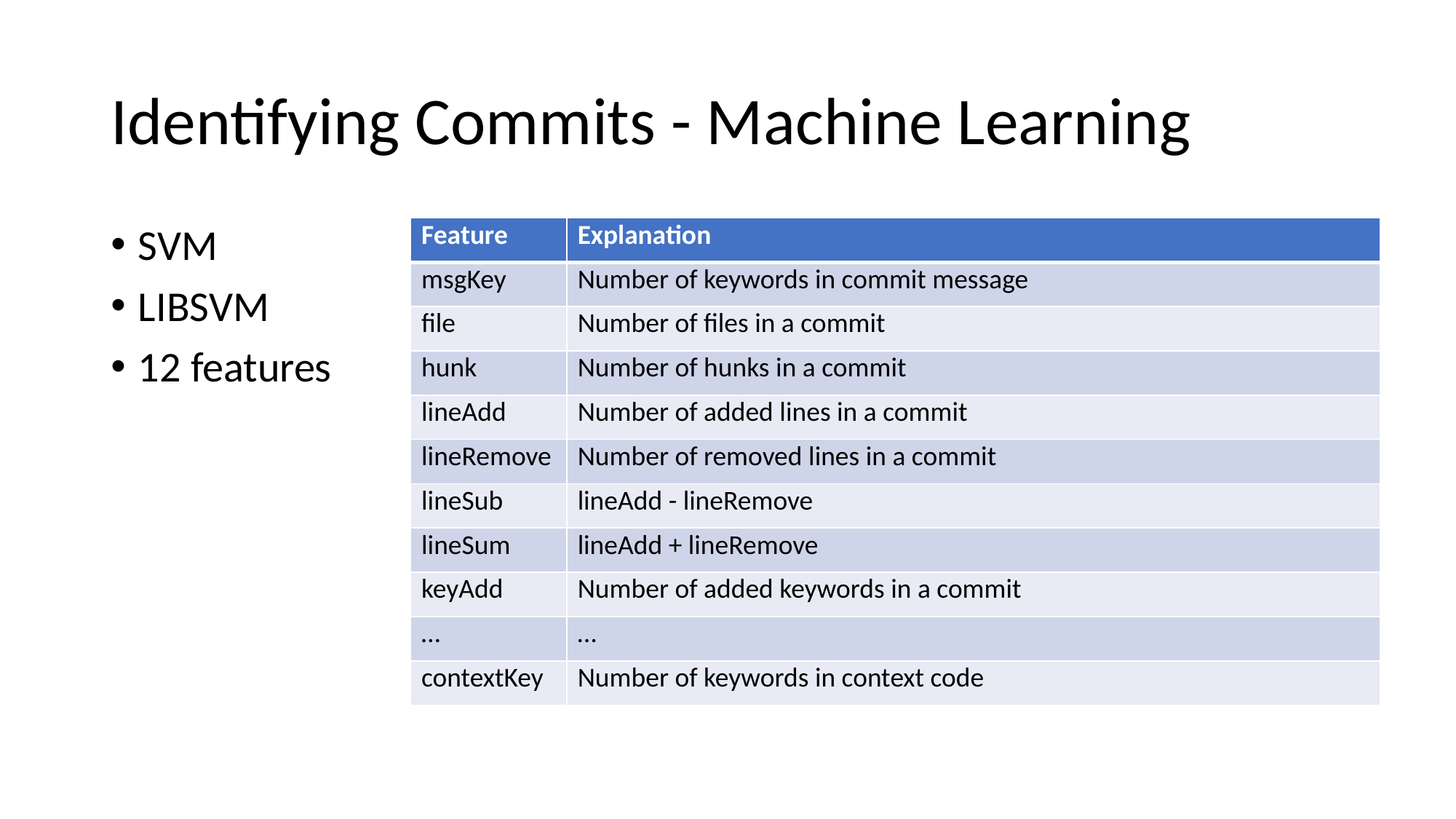

# Identifying Commits - Machine Learning
SVM
LIBSVM
12 features
| Feature | Explanation |
| --- | --- |
| msgKey | Number of keywords in commit message |
| file | Number of files in a commit |
| hunk | Number of hunks in a commit |
| lineAdd | Number of added lines in a commit |
| lineRemove | Number of removed lines in a commit |
| lineSub | lineAdd - lineRemove |
| lineSum | lineAdd + lineRemove |
| keyAdd | Number of added keywords in a commit |
| … | … |
| contextKey | Number of keywords in context code |